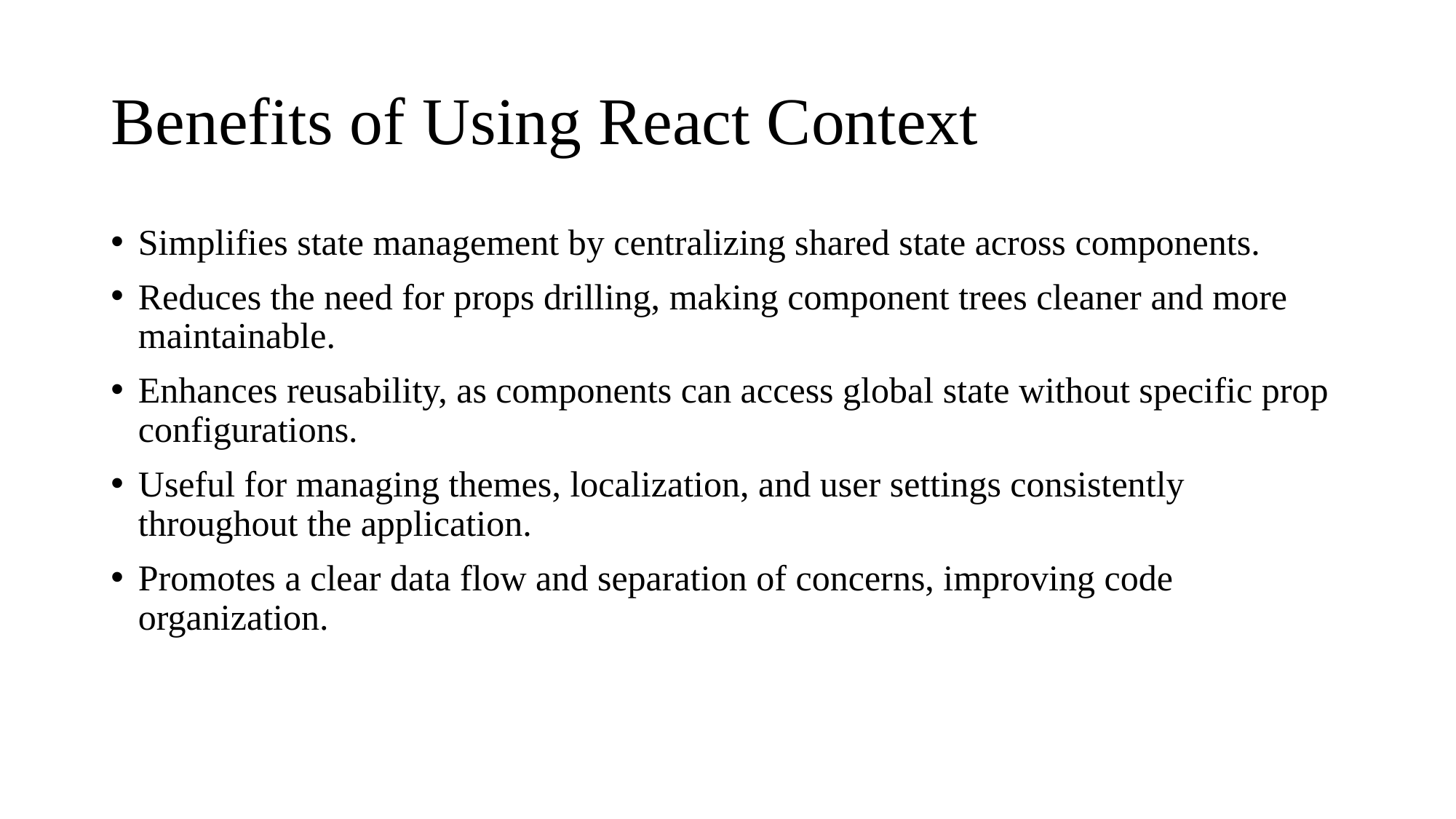

# Benefits of Using React Context
Simplifies state management by centralizing shared state across components.
Reduces the need for props drilling, making component trees cleaner and more maintainable.
Enhances reusability, as components can access global state without specific prop configurations.
Useful for managing themes, localization, and user settings consistently throughout the application.
Promotes a clear data flow and separation of concerns, improving code organization.